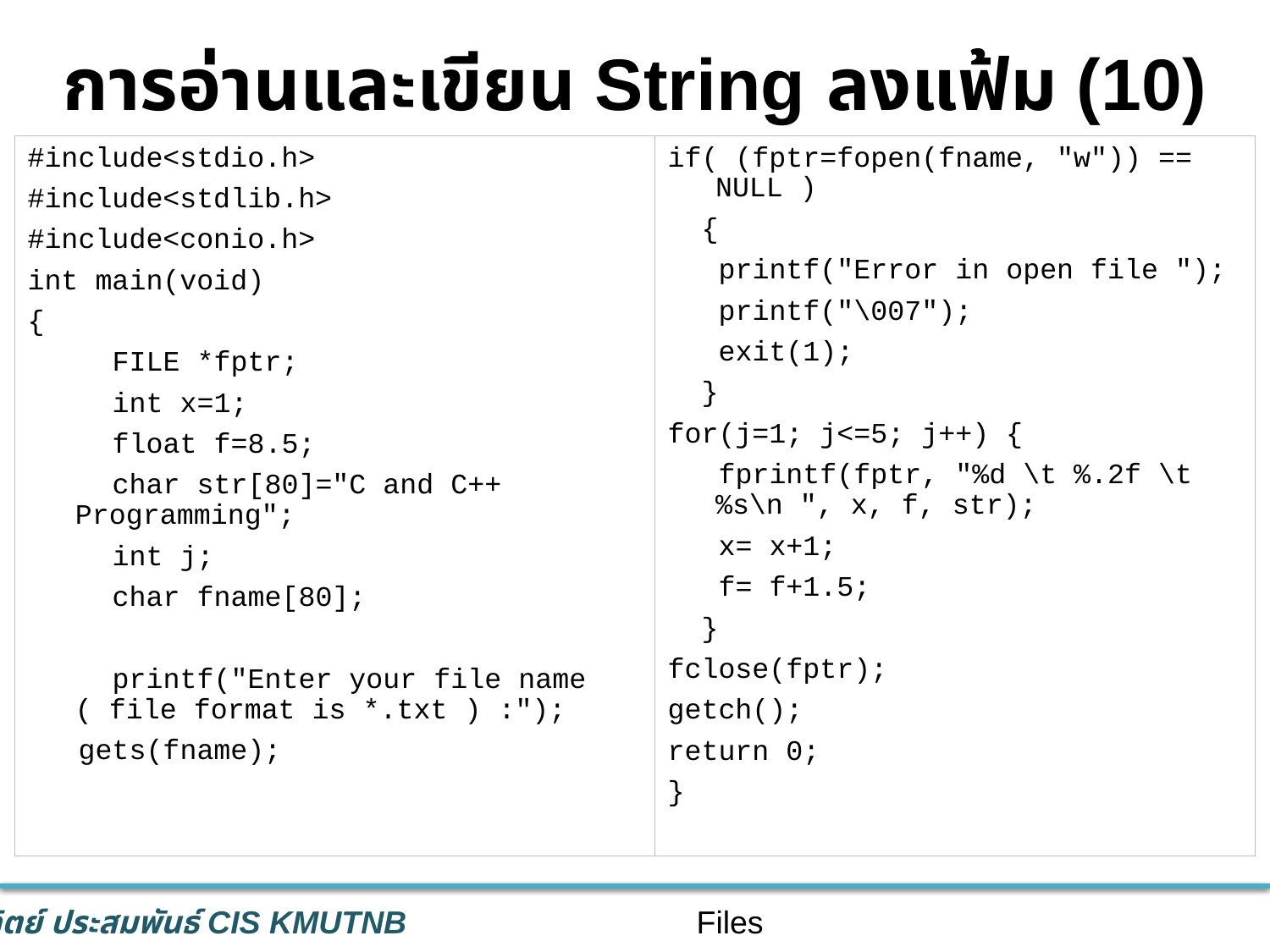

# การอ่านและเขียน String ลงแฟ้ม (10)
if( (fptr=fopen(fname, "w")) == NULL )
  {
   printf("Error in open file ");
   printf("\007");
   exit(1);
  }
for(j=1; j<=5; j++) {
   fprintf(fptr, "%d \t %.2f \t %s\n ", x, f, str);
   x= x+1;
   f= f+1.5;
  }
fclose(fptr);
getch();
return 0;
}
#include<stdio.h>
#include<stdlib.h>
#include<conio.h>
int main(void)
{
     FILE *fptr;
     int x=1;
     float f=8.5;
     char str[80]="C and C++ Programming";
     int j;
     char fname[80];

     printf("Enter your file name ( file format is *.txt ) :");
   gets(fname);

Files